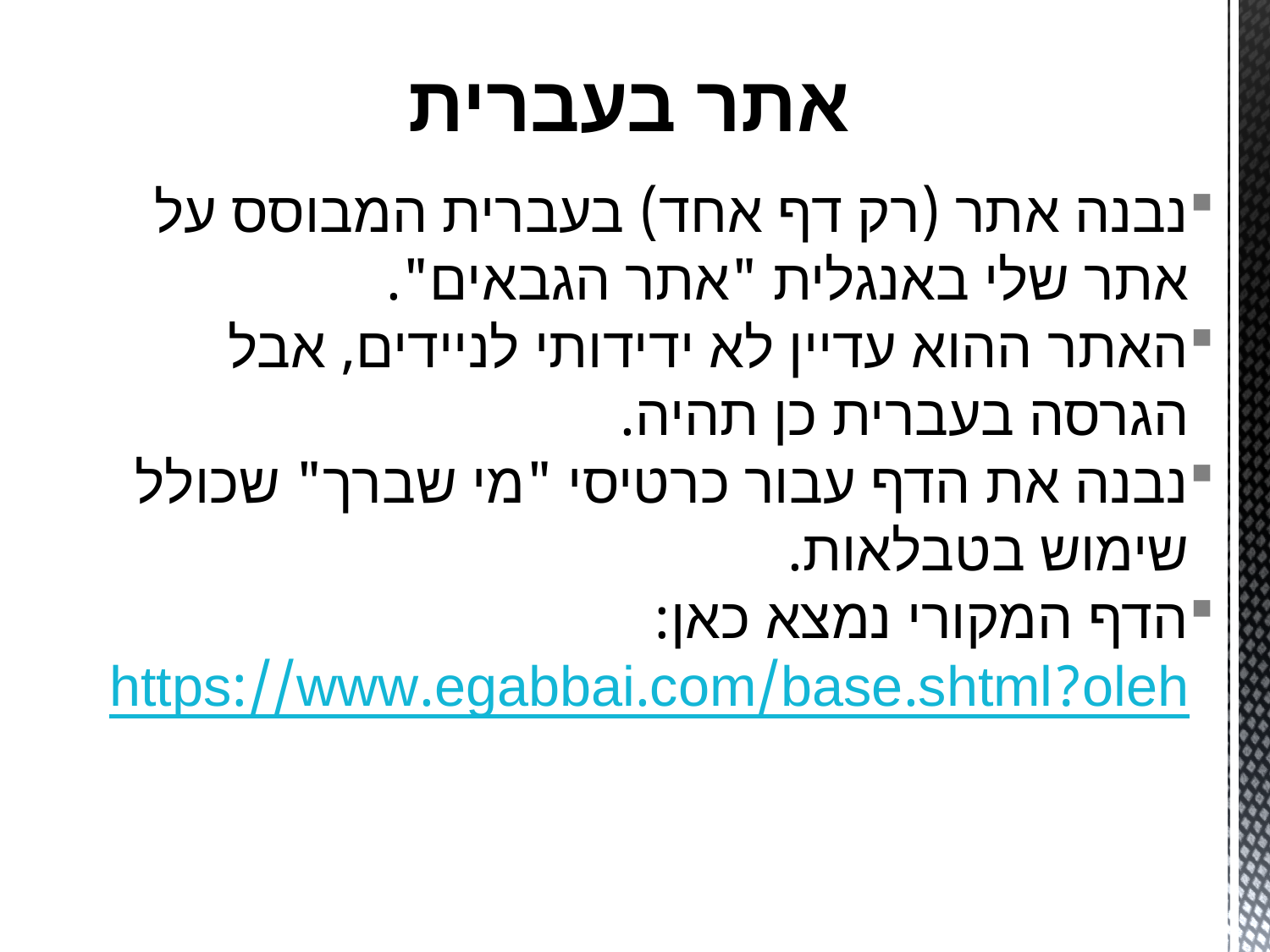

# אתר בעברית

נבנה אתר (רק דף אחד) בעברית המבוסס על אתר שלי באנגלית "אתר הגבאים".
האתר ההוא עדיין לא ידידותי לניידים, אבל הגרסה בעברית כן תהיה.
נבנה את הדף עבור כרטיסי "מי שברך" שכולל שימוש בטבלאות.
הדף המקורי נמצא כאן: https://www.egabbai.com/base.shtml?oleh